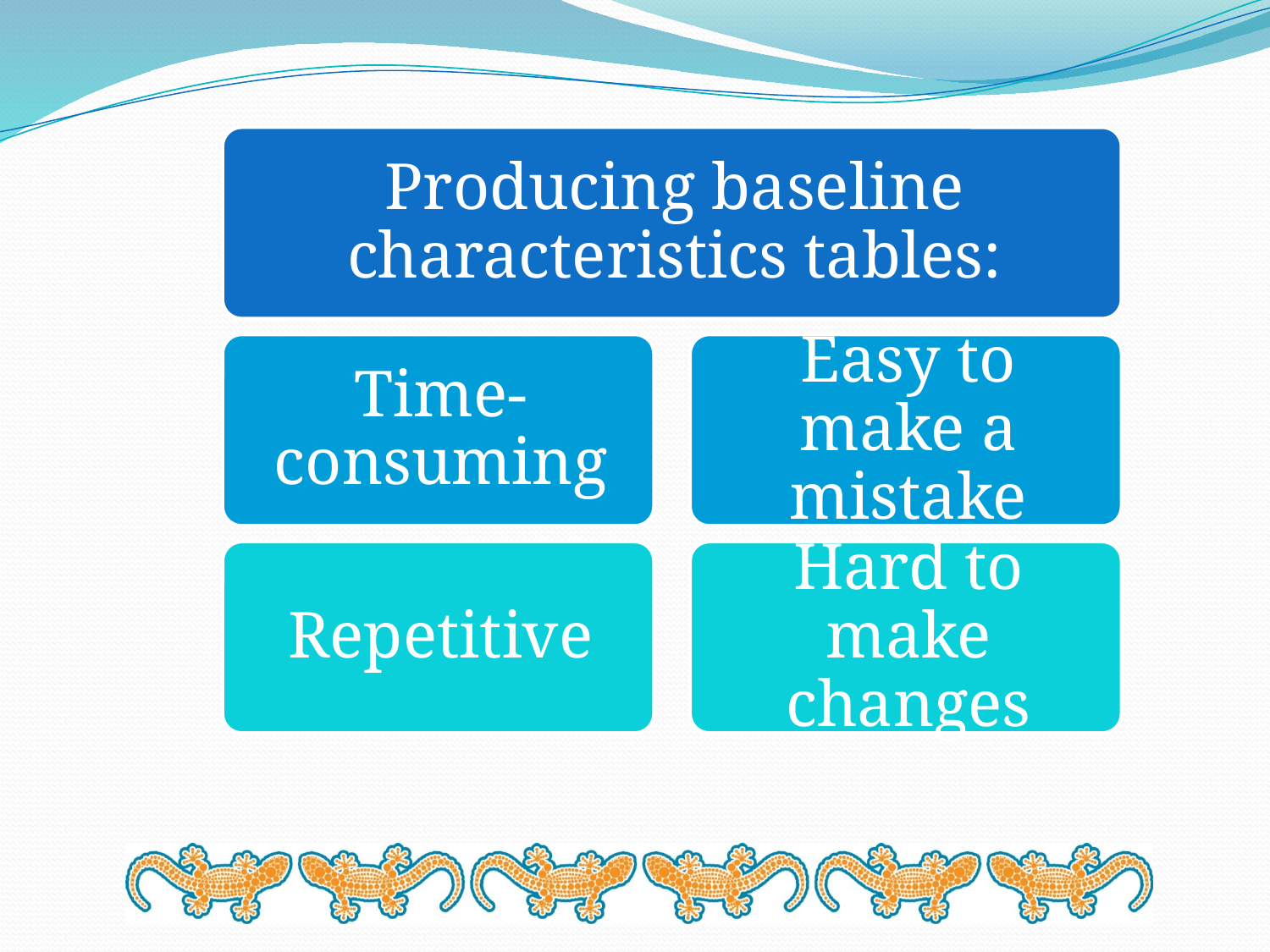

Producing baseline characteristics tables:
Time-consuming
Repetitive
Easy to make a mistake
Hard to make changes